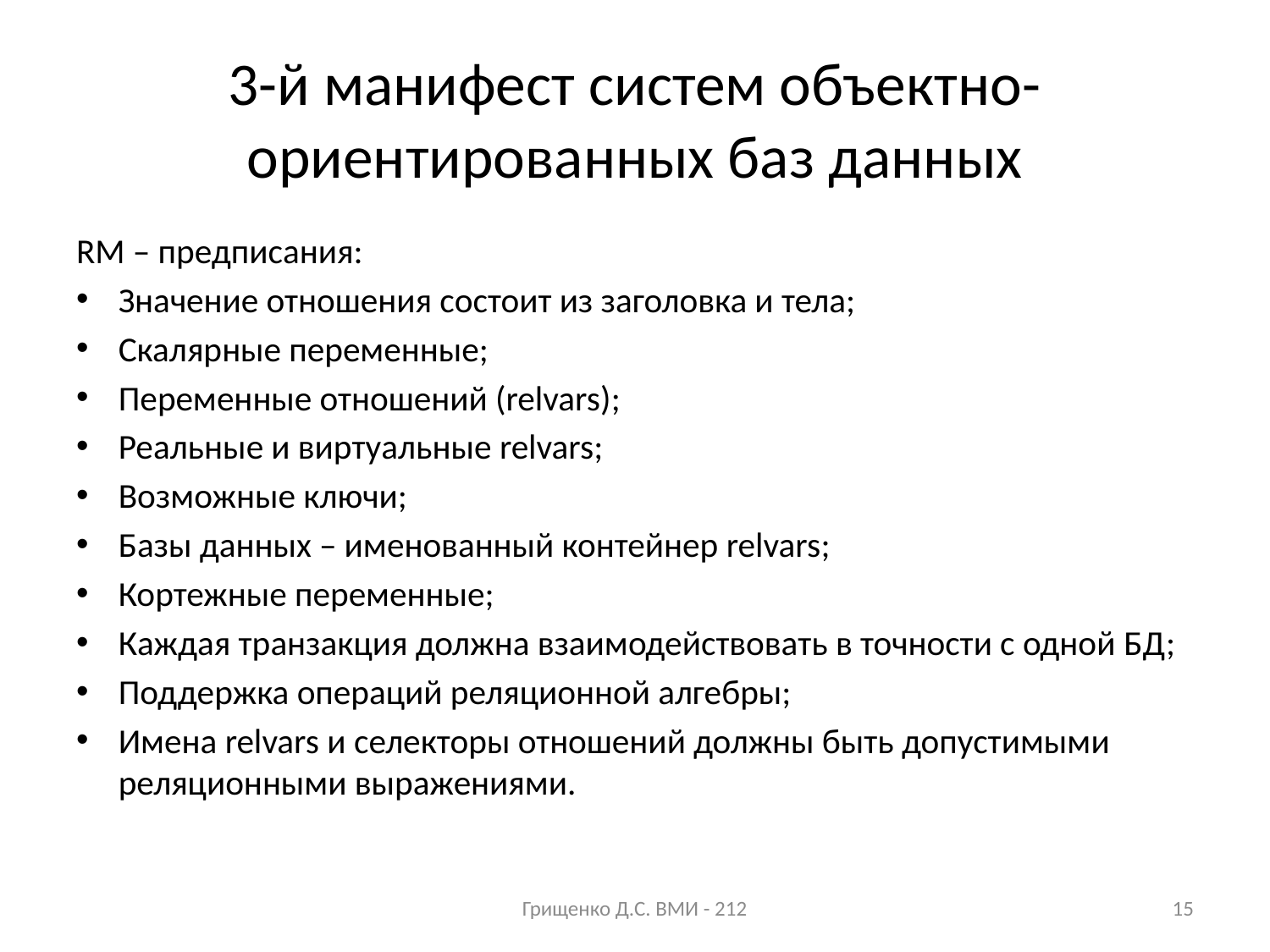

# 3-й манифест систем объектно-ориентированных баз данных
RM – предписания:
Значение отношения состоит из заголовка и тела;
Скалярные переменные;
Переменные отношений (relvars);
Реальные и виртуальные relvars;
Возможные ключи;
Базы данных – именованный контейнер relvars;
Кортежные переменные;
Каждая транзакция должна взаимодействовать в точности с одной БД;
Поддержка операций реляционной алгебры;
Имена relvars и селекторы отношений должны быть допустимыми реляционными выражениями.
Грищенко Д.С. ВМИ - 212
15